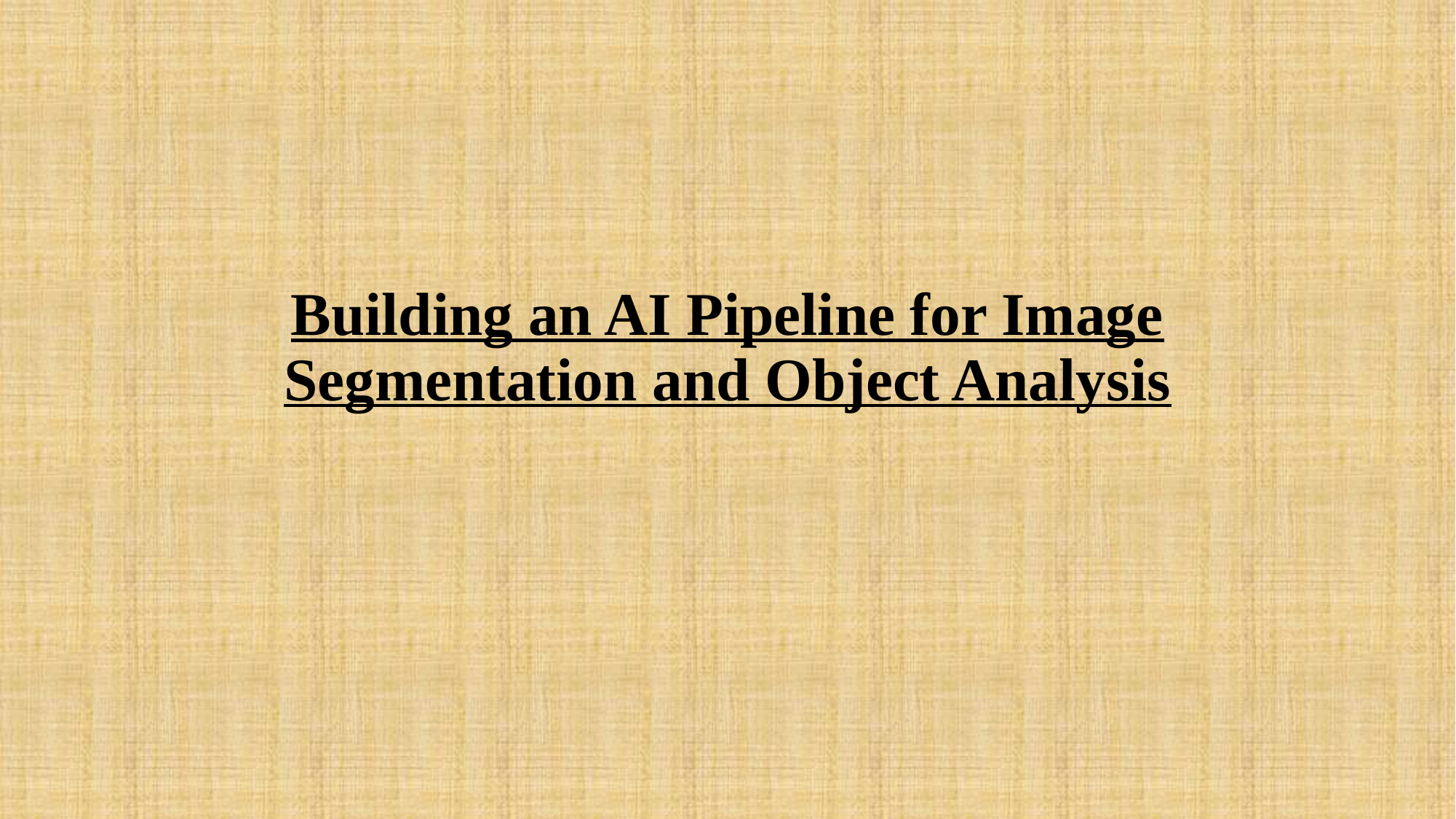

# Building an AI Pipeline for Image Segmentation and Object Analysis